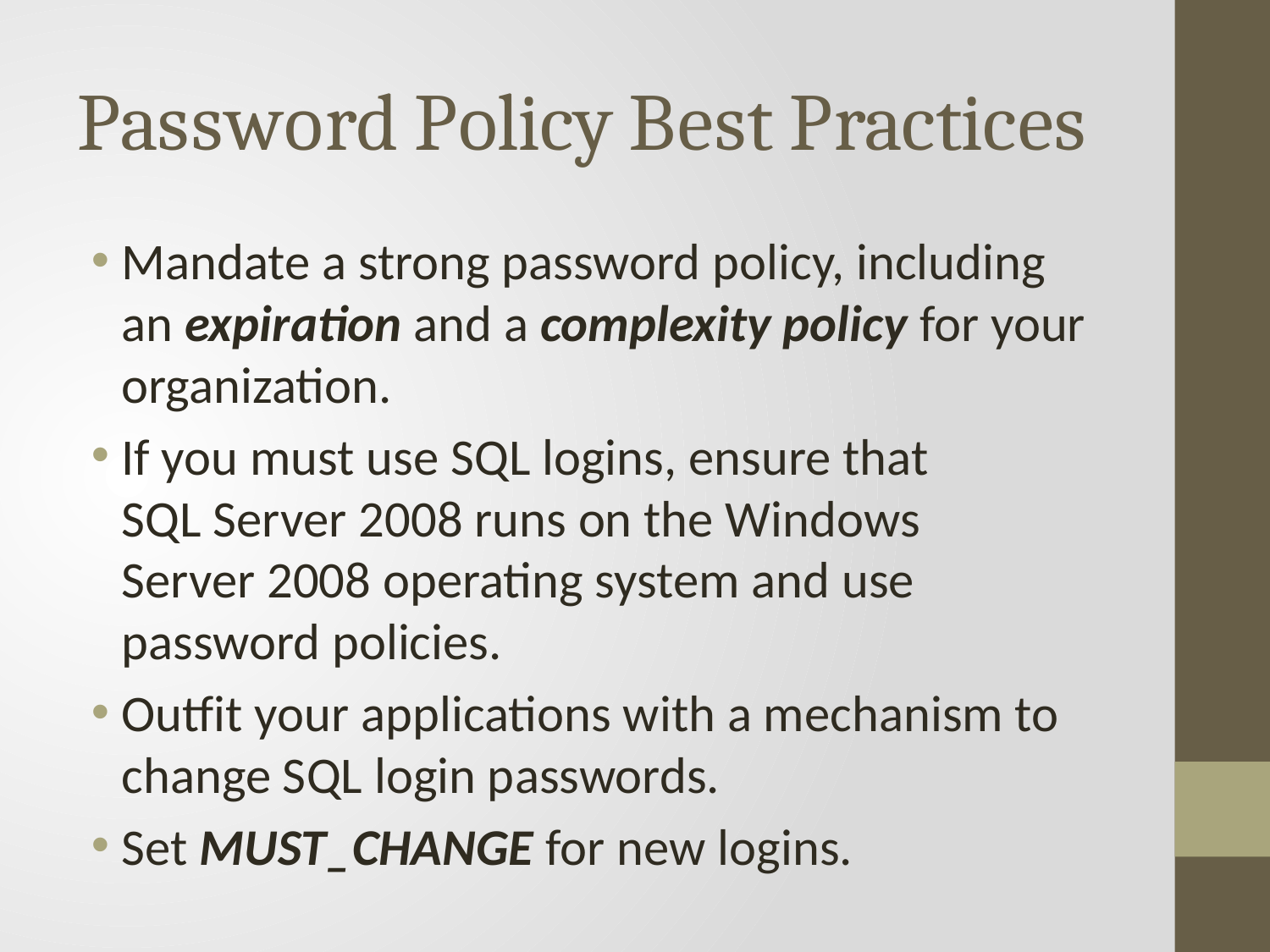

# Password Policy Best Practices
Mandate a strong password policy, including an expiration and a complexity policy for your organization.
If you must use SQL logins, ensure that SQL Server 2008 runs on the Windows Server 2008 operating system and use password policies.
Outfit your applications with a mechanism to change SQL login passwords.
Set MUST_CHANGE for new logins.